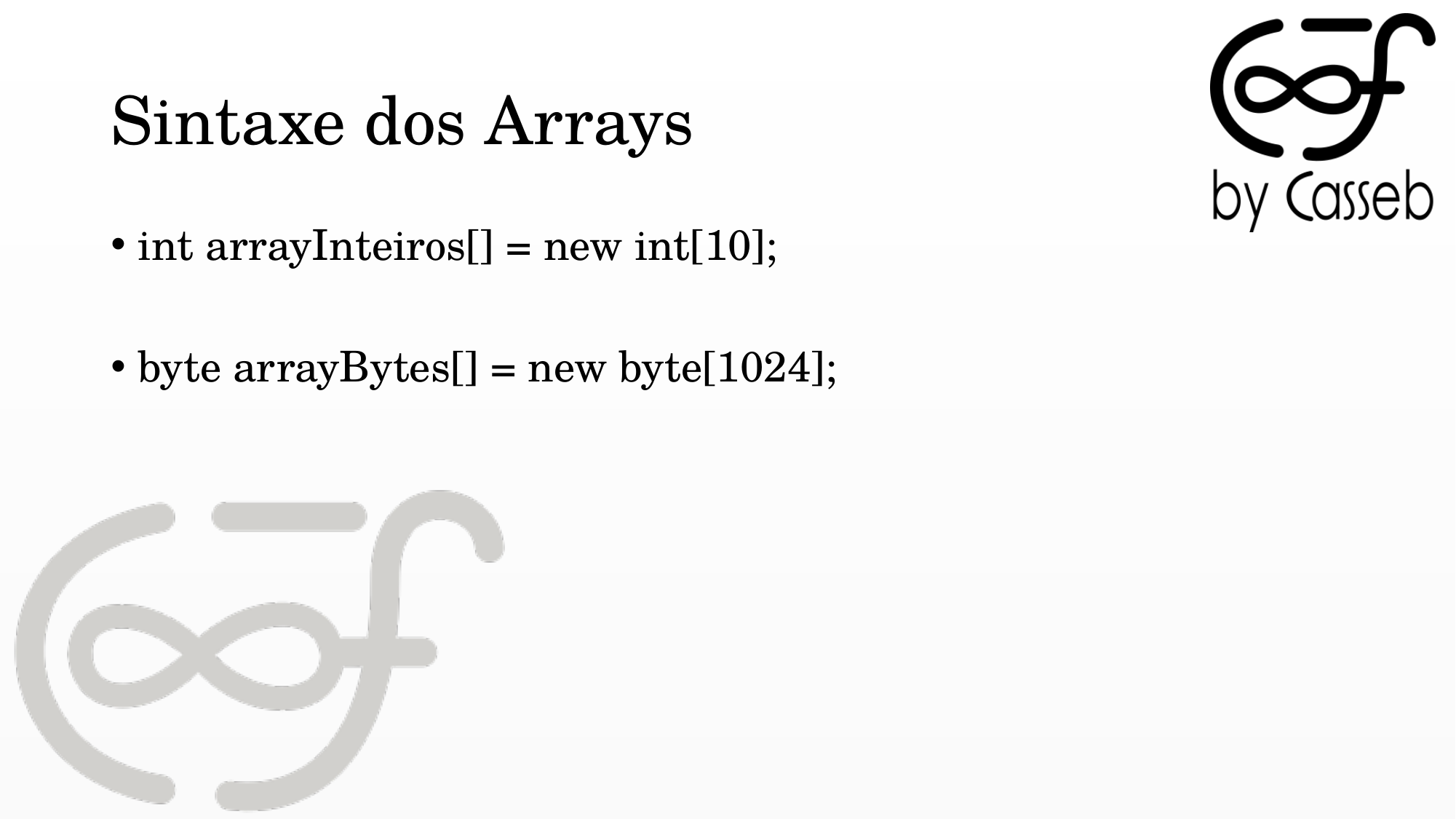

# Sintaxe dos Arrays
int arrayInteiros[] = new int[10];

byte arrayBytes[] = new byte[1024];